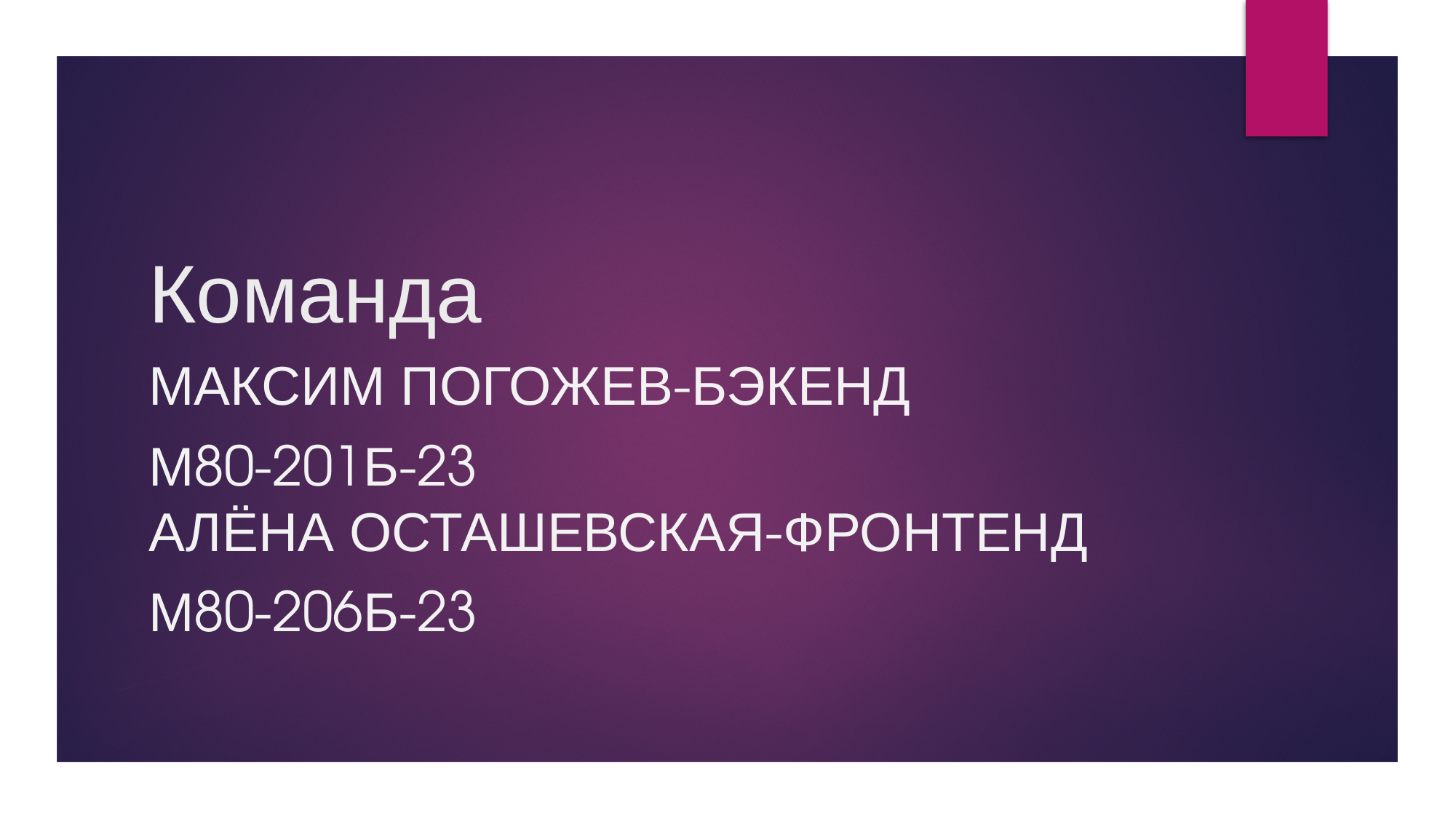

# Команда
Максим Погожев-Бэкенд
М80-201Б-23
Алёна Осташевская-фронтенд
М80-206Б-23